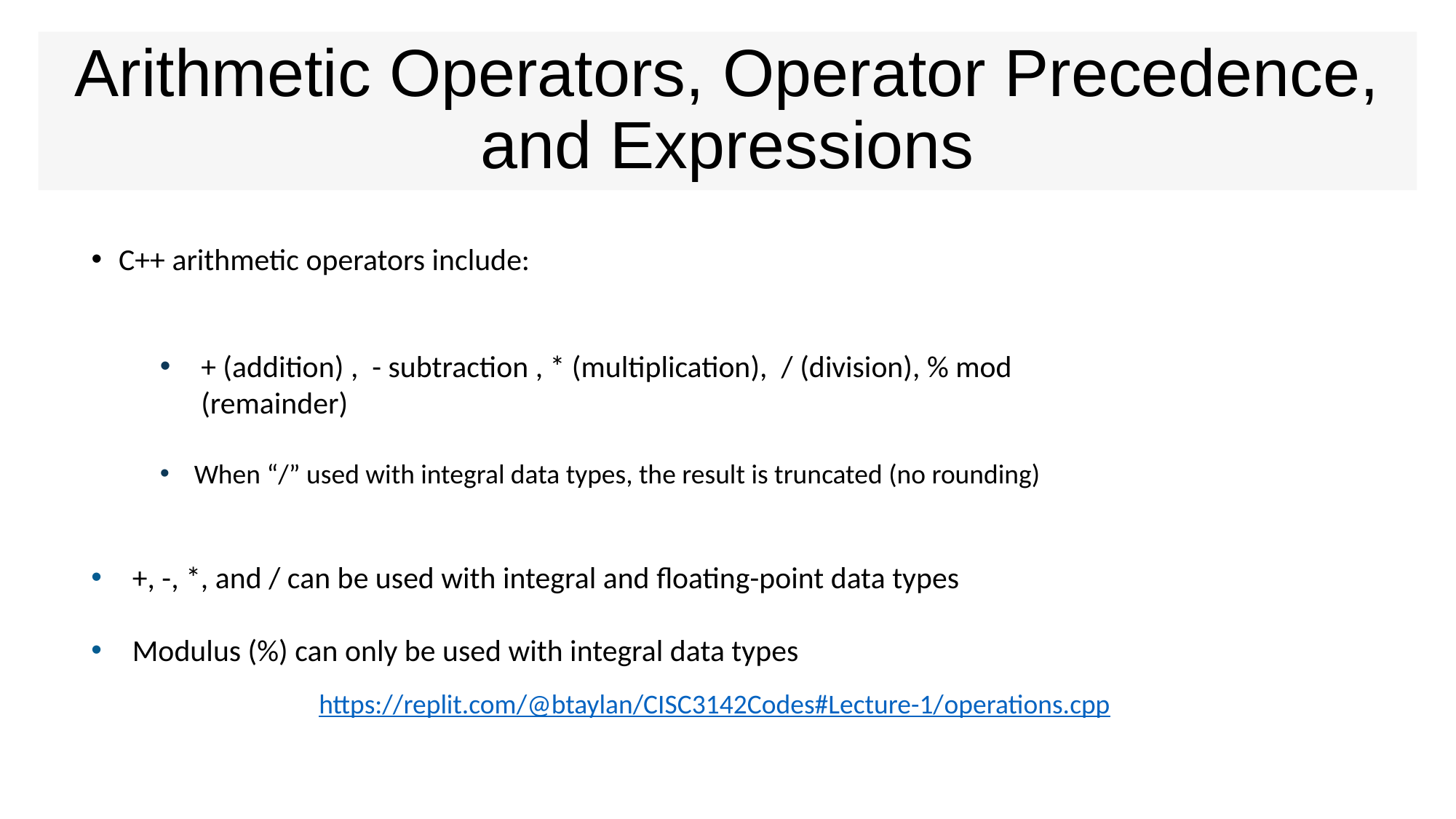

# Arithmetic Operators, Operator Precedence, and Expressions
C++ arithmetic operators include:
+ (addition) ,  - subtraction , * (multiplication),  / (division), % mod (remainder)

When “/” used with integral data types, the result is truncated (no rounding)
+, -, *, and / can be used with integral and floating-point data types

Modulus (%) can only be used with integral data types
https://replit.com/@btaylan/CISC3142Codes#Lecture-1/operations.cpp